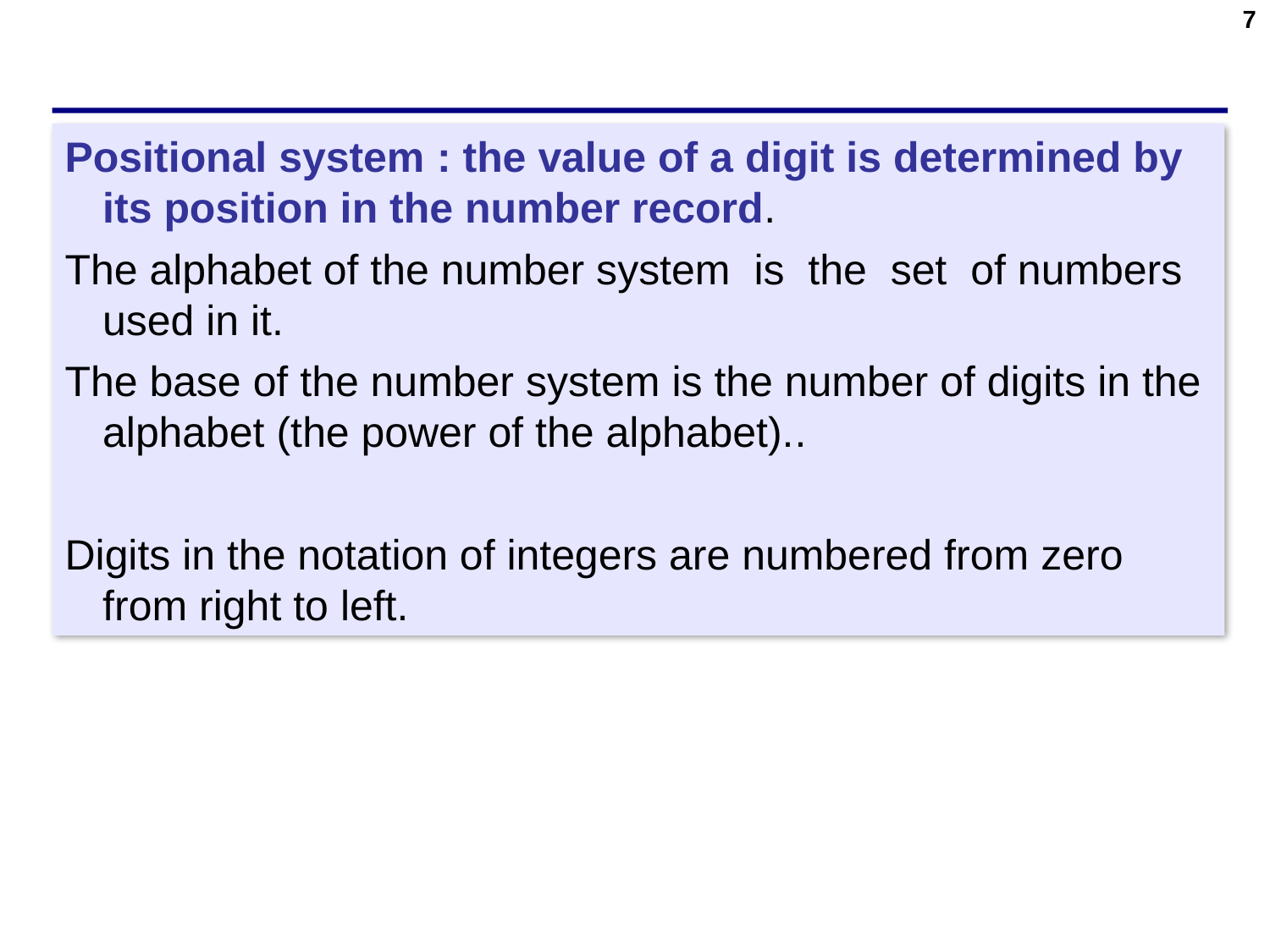

7
Positional system : the value of a digit is determined by its position in the number record.
The alphabet of the number system  is  the  set  of numbers used in it.
The base of the number system is the number of digits in the alphabet (the power of the alphabet)..

Digits in the notation of integers are numbered from zero from right to left.